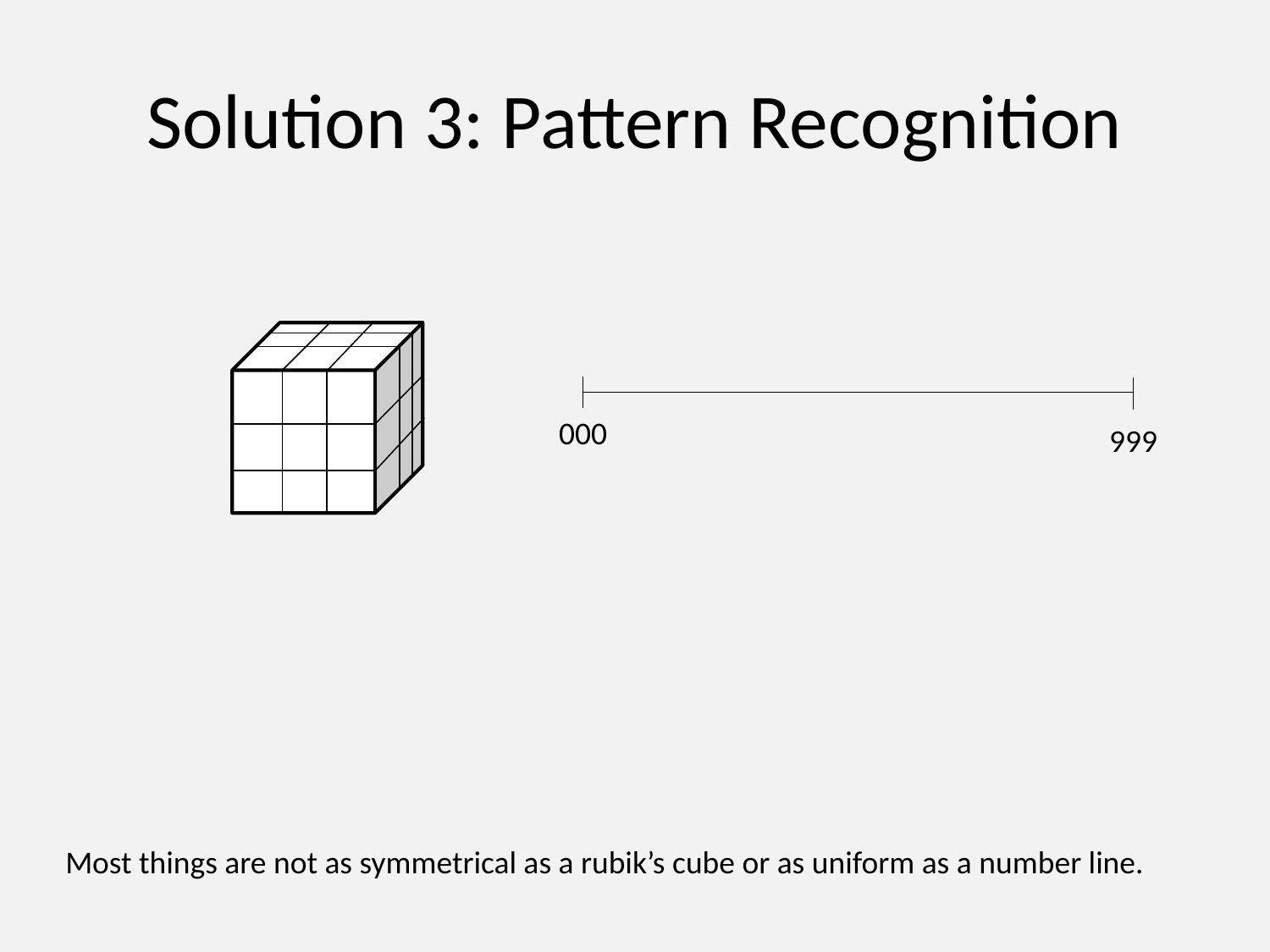

# Solution 3: Pattern Recognition

000
999
Most things are not as symmetrical as a rubik’s cube or as uniform as a number line.